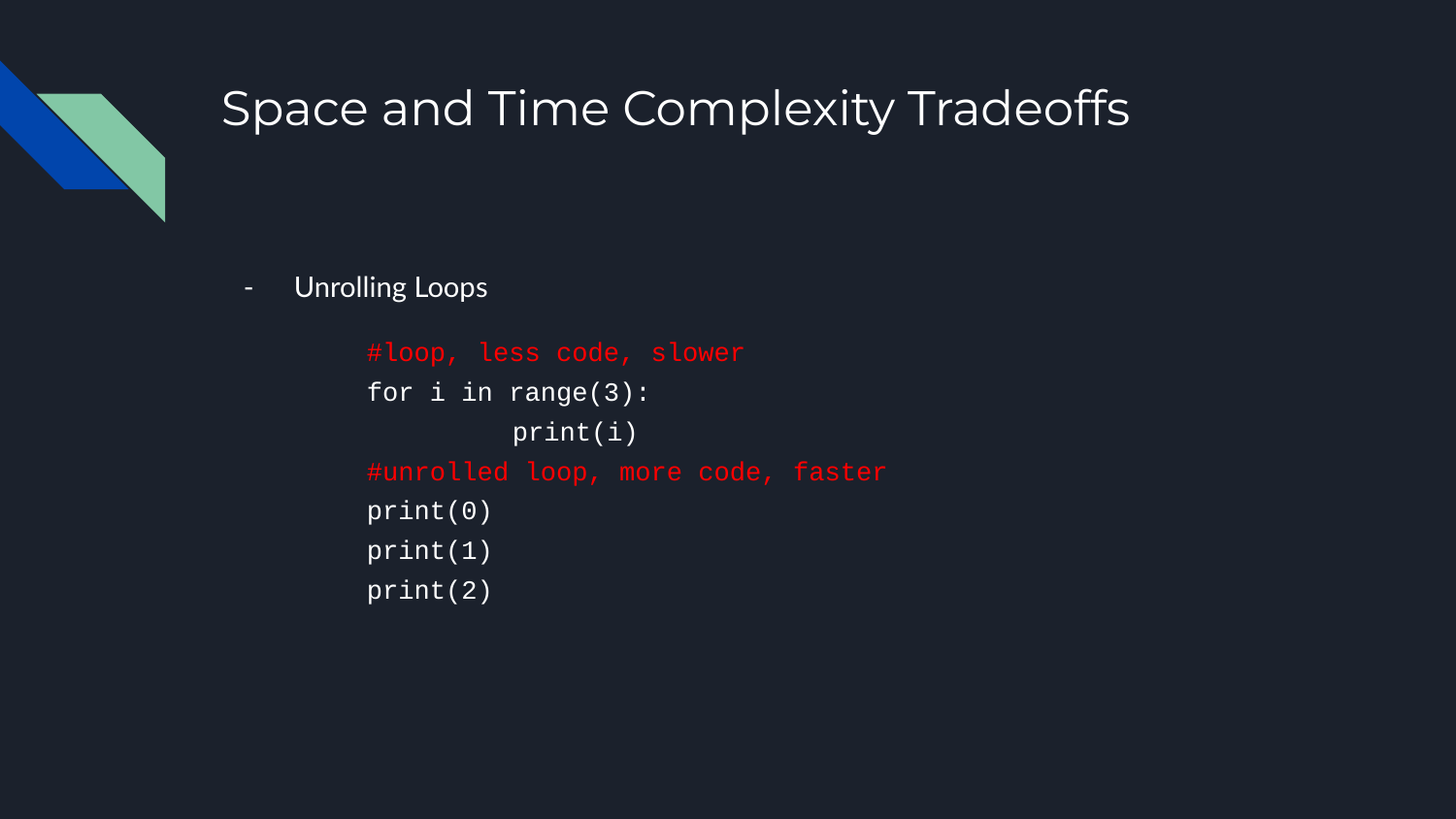

# Space and Time Complexity Tradeoffs
Unrolling Loops
#loop, less code, slower
for i in range(3):
	print(i)
#unrolled loop, more code, faster
print(0)
print(1)
print(2)